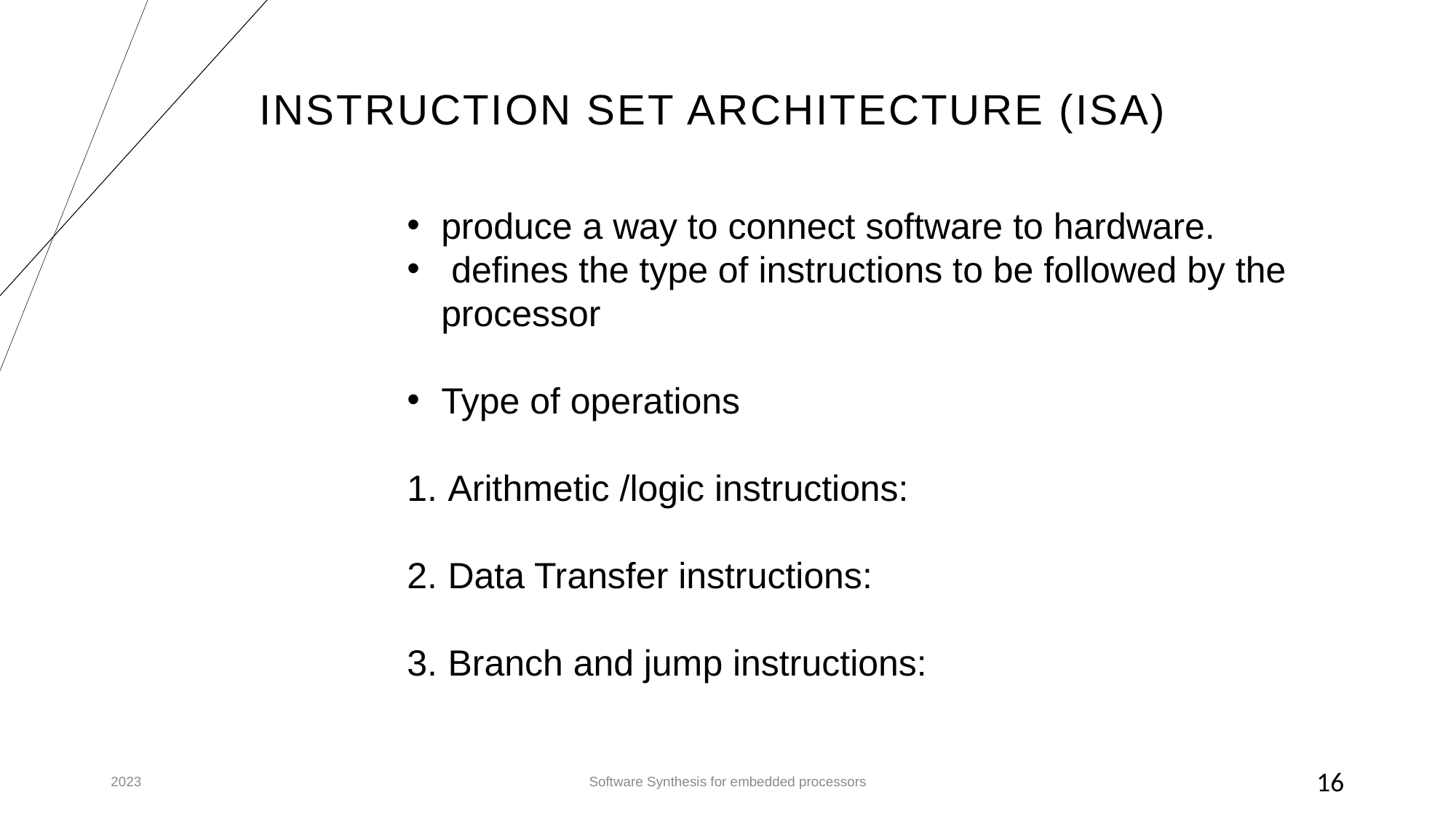

# INSTRUCTION SET ARCHITECTURE (ISA)
produce a way to connect software to hardware.
 defines the type of instructions to be followed by the processor

Type of operations

Arithmetic /logic instructions:

Data Transfer instructions:

Branch and jump instructions:

2023
Software Synthesis for embedded processors
16